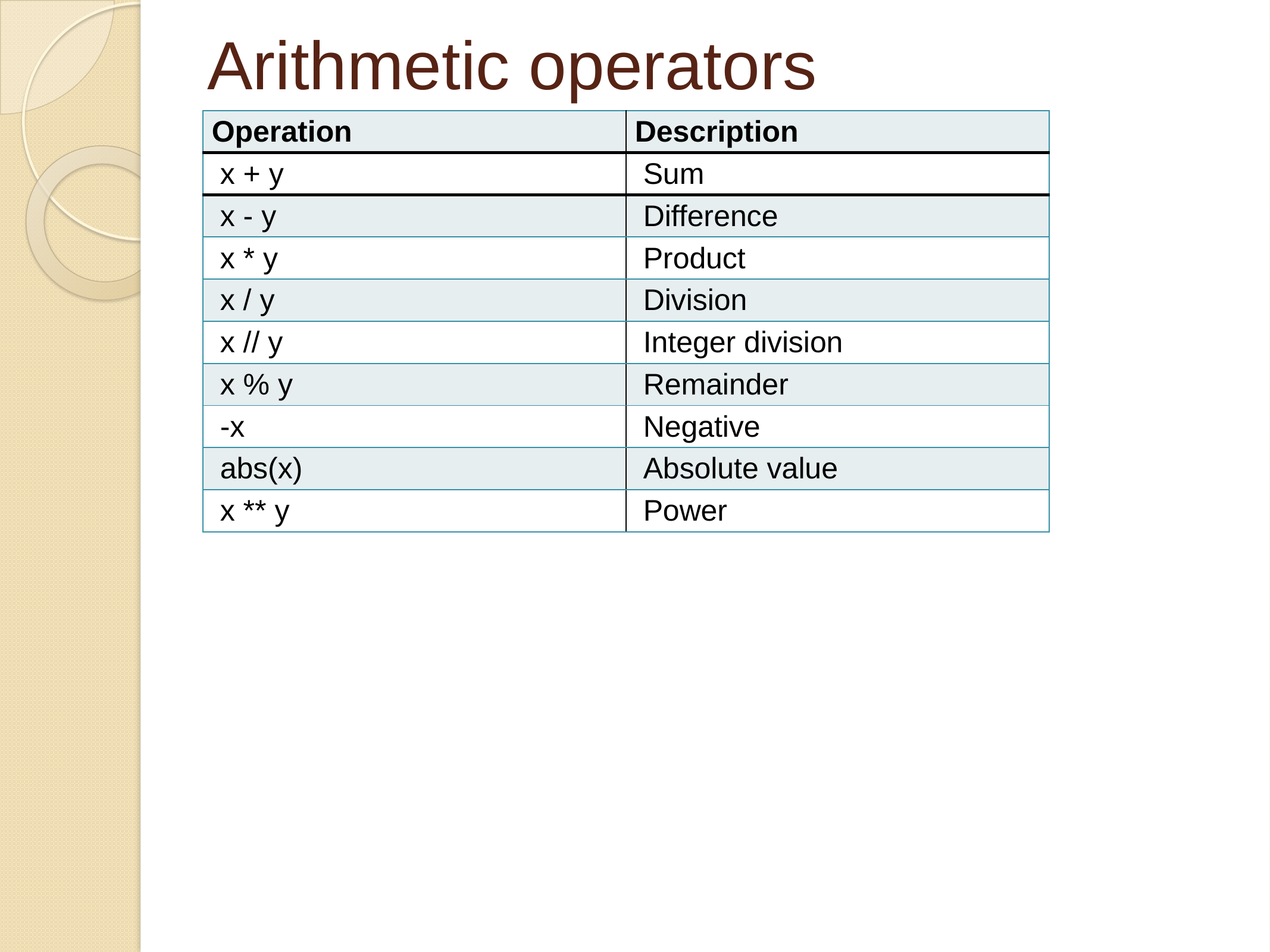

# Arithmetic operators
| Operation | Description |
| --- | --- |
| x + y | Sum |
| x - y | Difference |
| x \* y | Product |
| x / y | Division |
| x // y | Integer division |
| x % y | Remainder |
| -x | Negative |
| abs(x) | Absolute value |
| x \*\* y | Power |